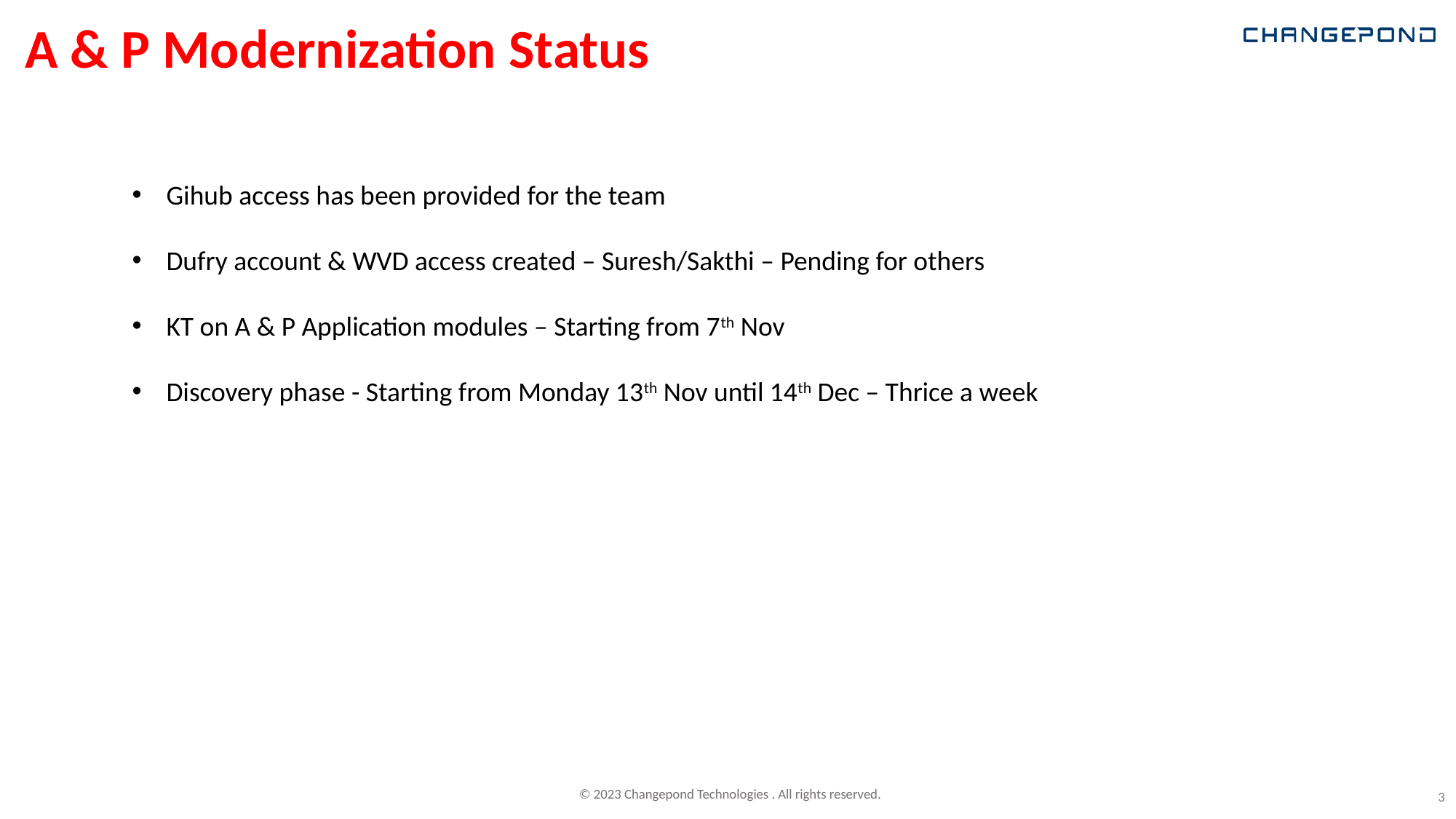

# A & P Modernization Status
Gihub access has been provided for the team

Dufry account & WVD access created – Suresh/Sakthi – Pending for others
KT on A & P Application modules – Starting from 7th Nov
Discovery phase - Starting from Monday 13th Nov until 14th Dec – Thrice a week